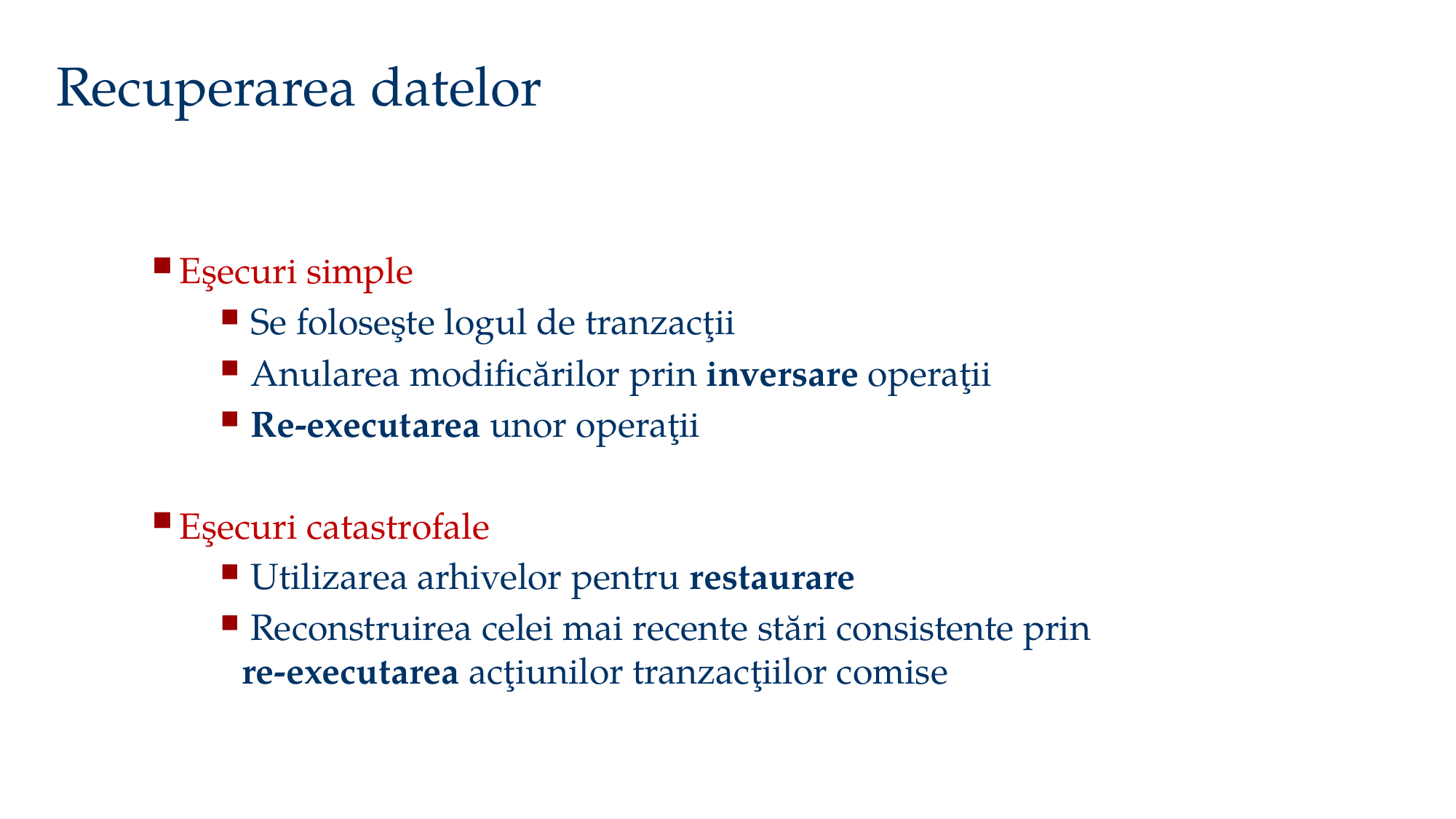

Recuperarea datelor

Eşecuri simple
 Se foloseşte logul de tranzacţii
 Anularea modificărilor prin inversare operaţii
 Re-executarea unor operaţii

Eşecuri catastrofale
 Utilizarea arhivelor pentru restaurare
 Reconstruirea celei mai recente stări consistente prin
re-executarea acţiunilor tranzacţiilor comise